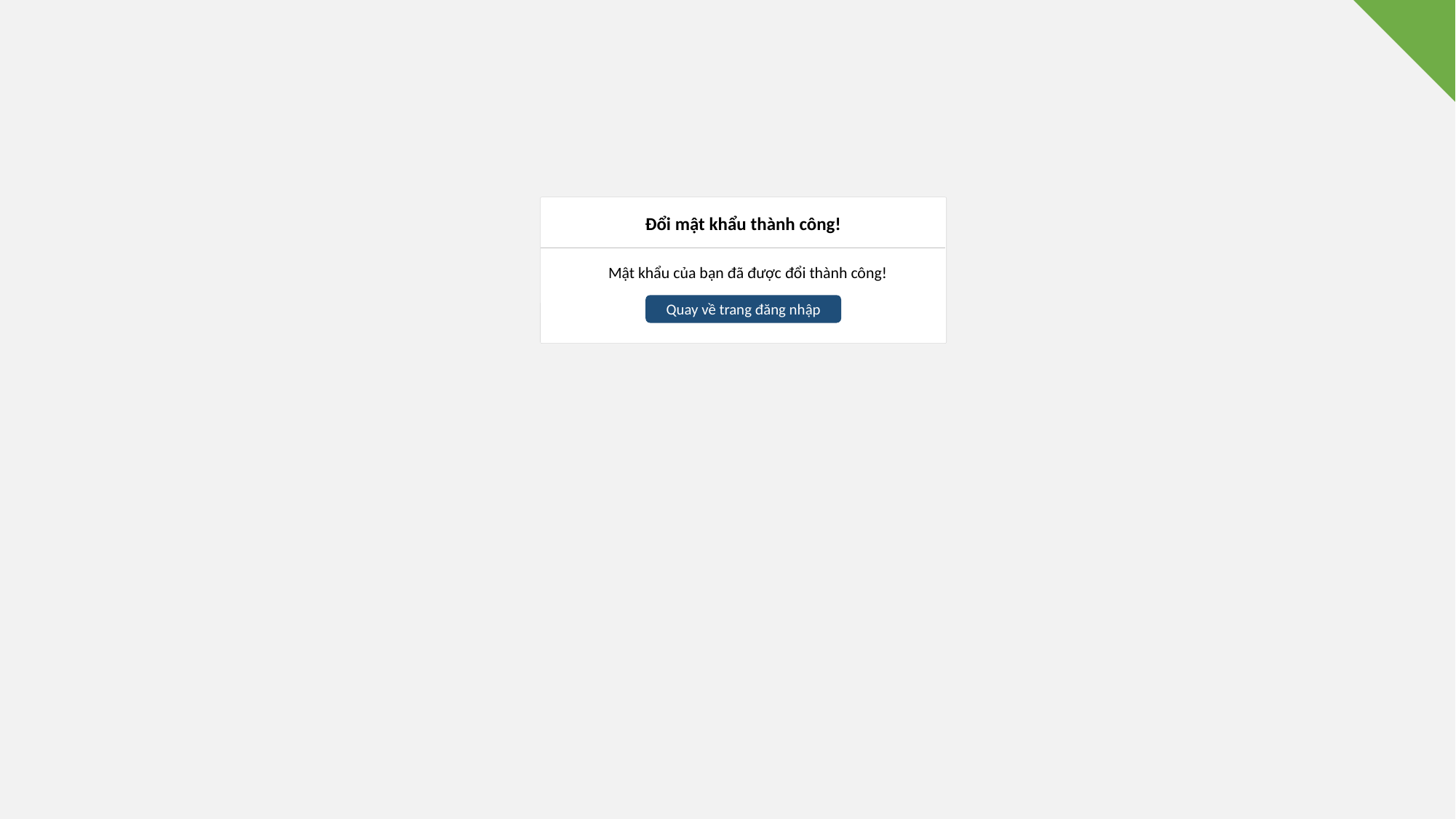

Đổi mật khẩu thành công!
Mật khẩu của bạn đã được đổi thành công!
Quay về trang đăng nhập